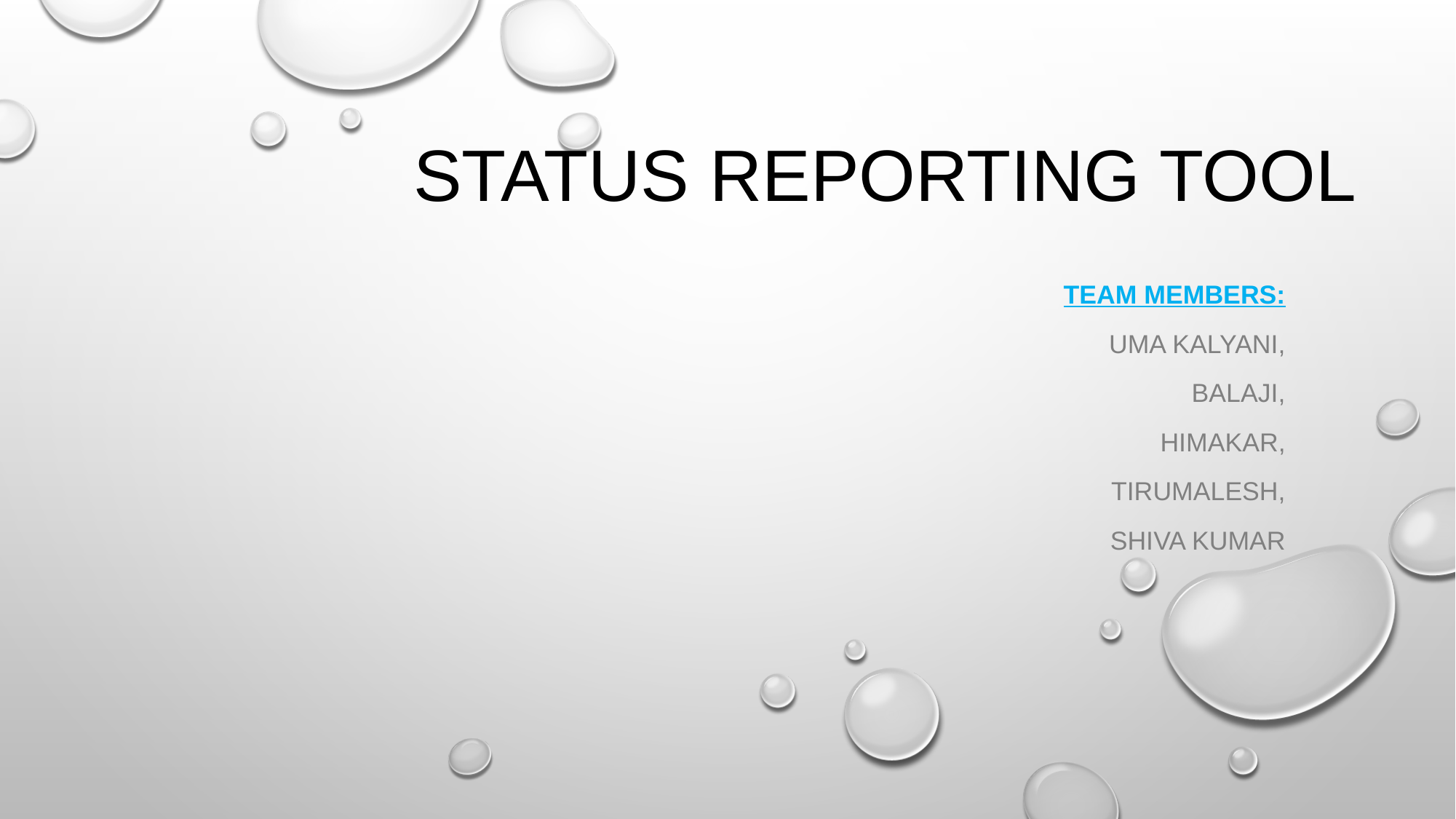

# Status reporting tool
Team Members:
Uma Kalyani,
Balaji,
Himakar,
Tirumalesh,
Shiva Kumar